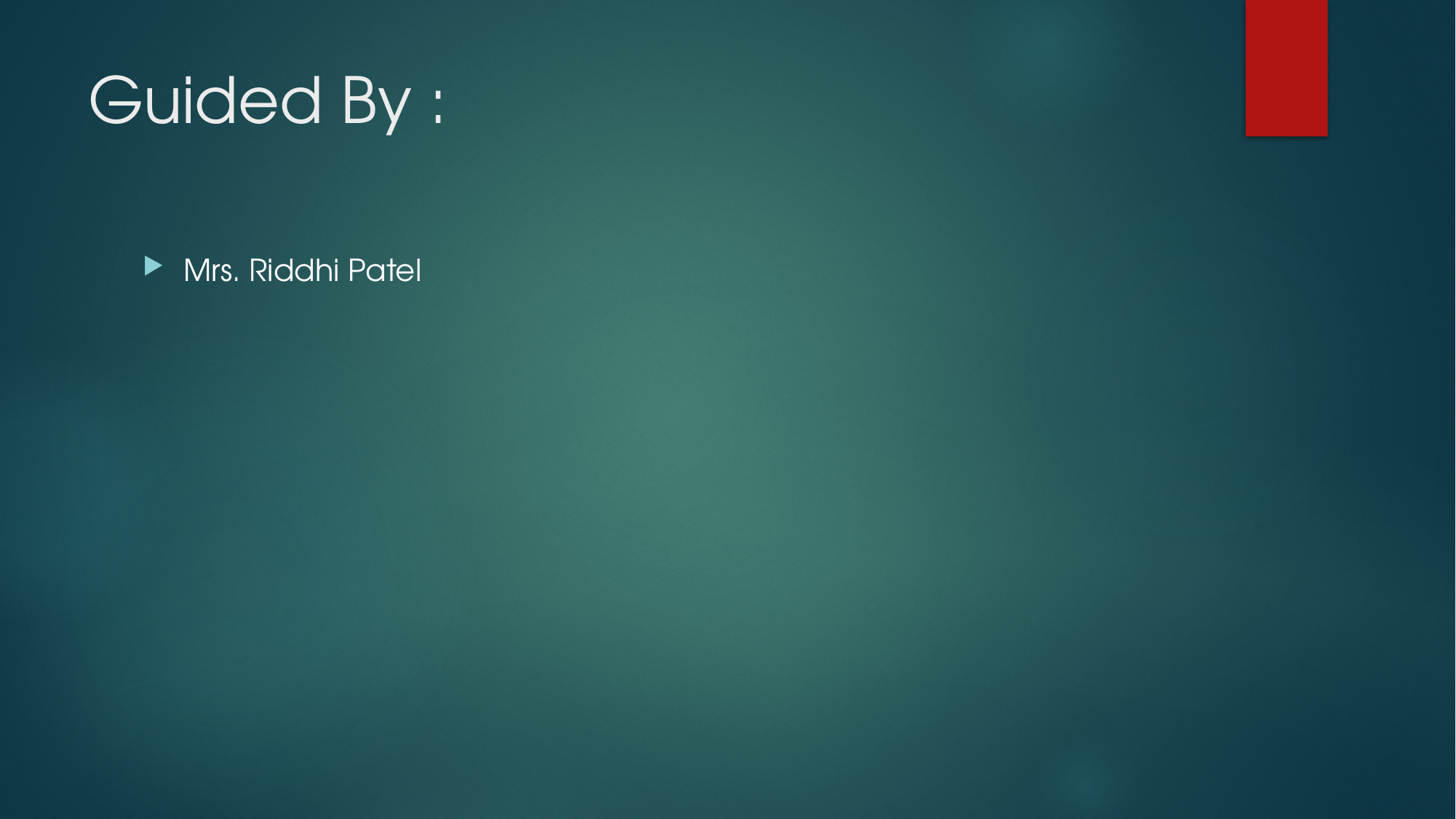

# Guided By :
Mrs. Riddhi Patel